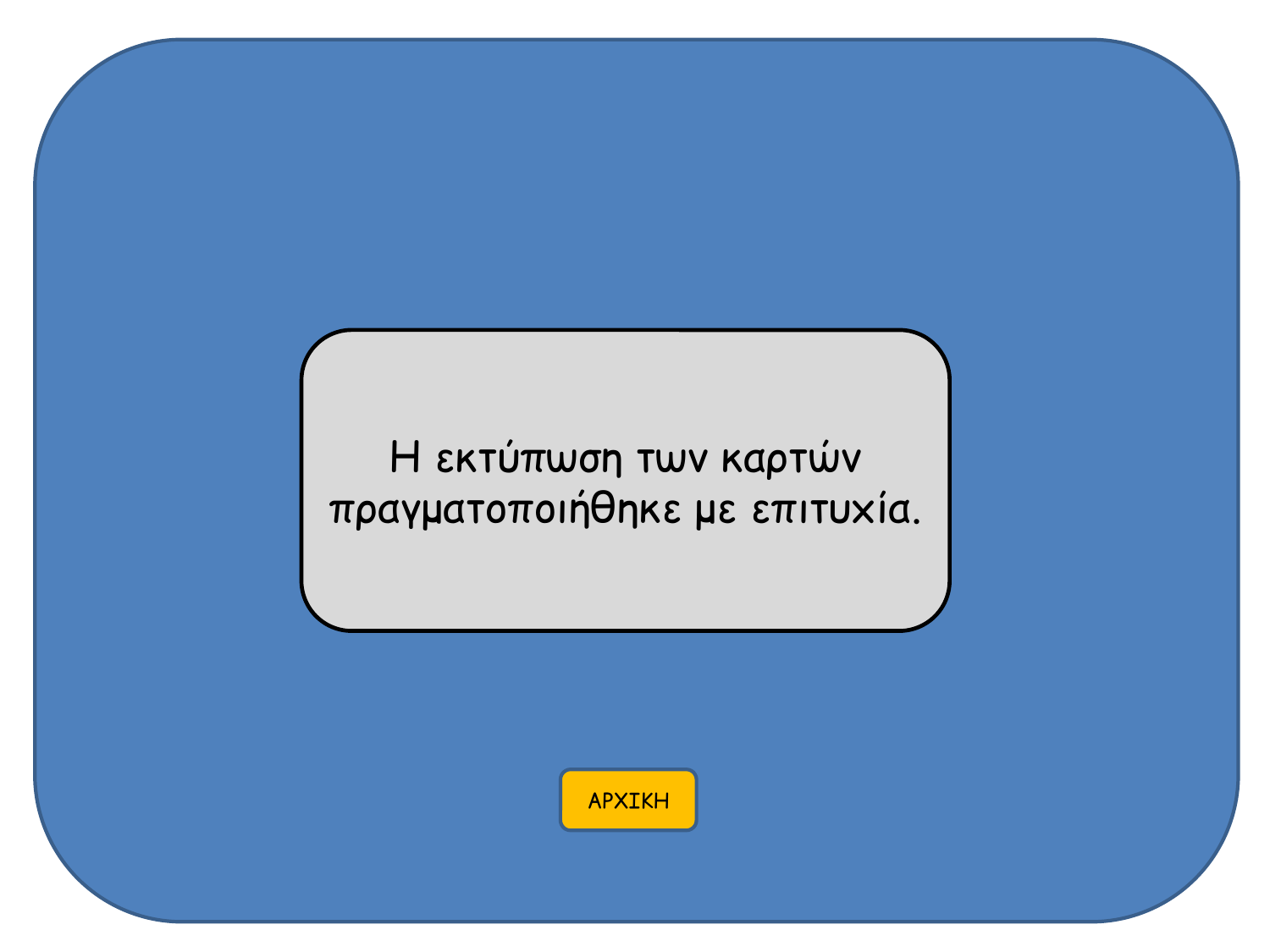

Η εκτύπωση των καρτών πραγματοποιήθηκε με επιτυχία.
ΑΡΧΙΚΗ